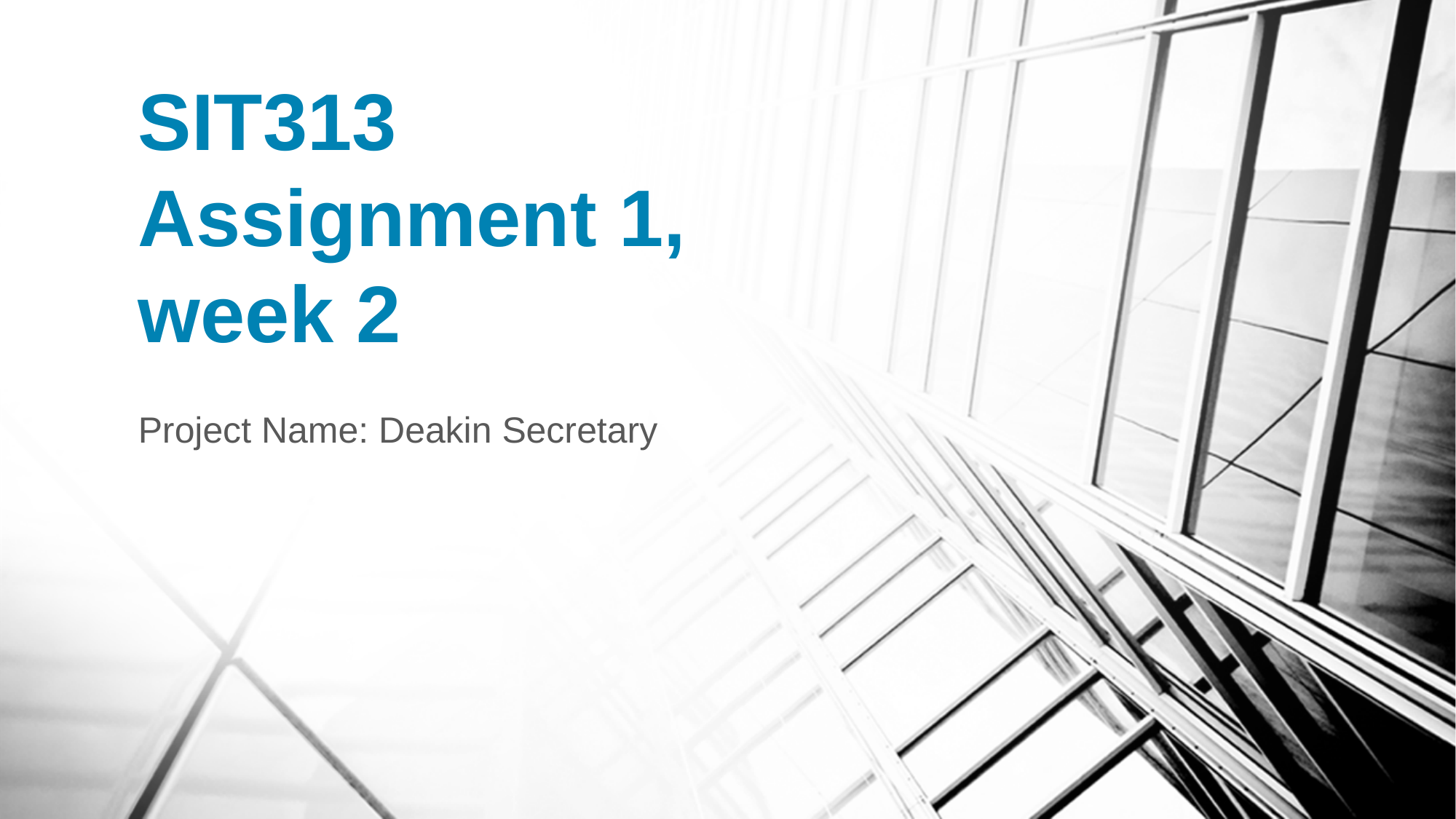

# SIT313 Assignment 1, week 2
Project Name: Deakin Secretary